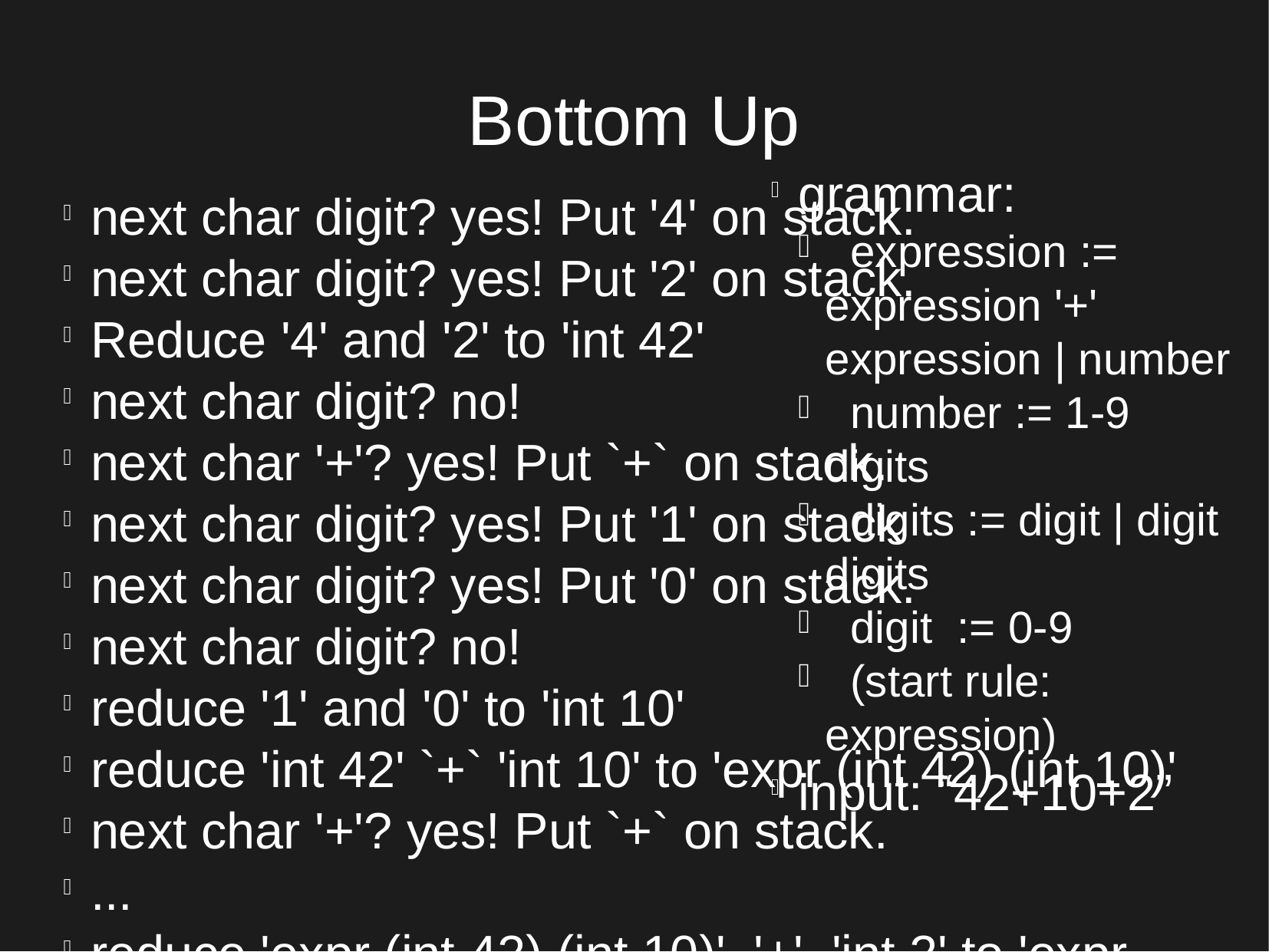

Bottom Up
grammar:
  expression := expression '+' expression | number
  number := 1-9 digits
  digits := digit | digit digits
  digit  := 0-9
  (start rule: expression)
input: “42+10+2”
next char digit? yes! Put '4' on stack.
next char digit? yes! Put '2' on stack.
Reduce '4' and '2' to 'int 42'
next char digit? no!
next char '+'? yes! Put `+` on stack.
next char digit? yes! Put '1' on stack
next char digit? yes! Put '0' on stack.
next char digit? no!
reduce '1' and '0' to 'int 10'
reduce 'int 42' `+` 'int 10' to 'expr (int 42) (int 10)'
next char '+'? yes! Put `+` on stack.
...
reduce 'expr (int 42) (int 10)', '+', 'int 2' to 'expr (expr (int 42) (int 10)) (int 2)'
Done!